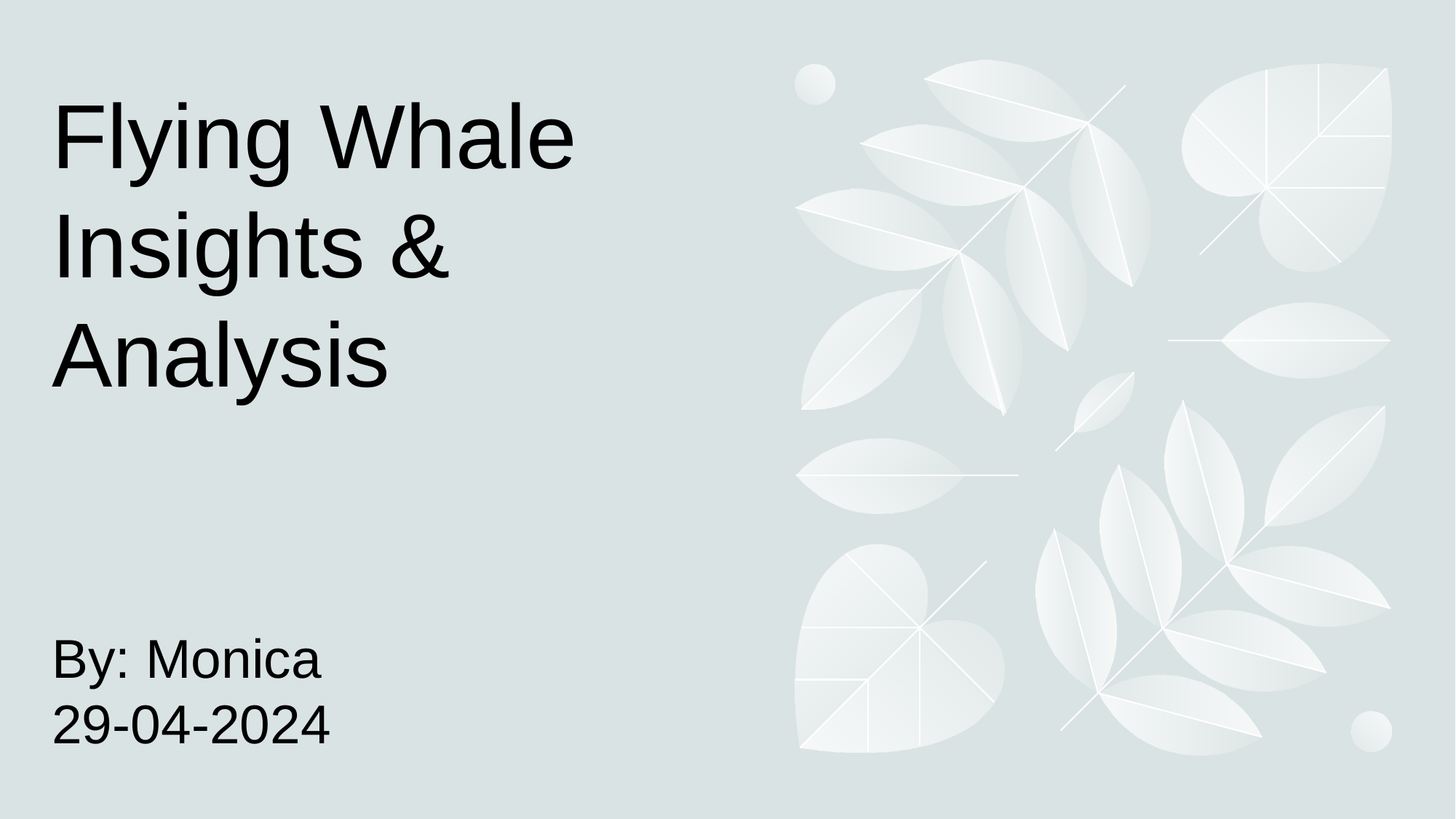

# Flying Whale Insights & Analysis By: Monica 29-04-2024